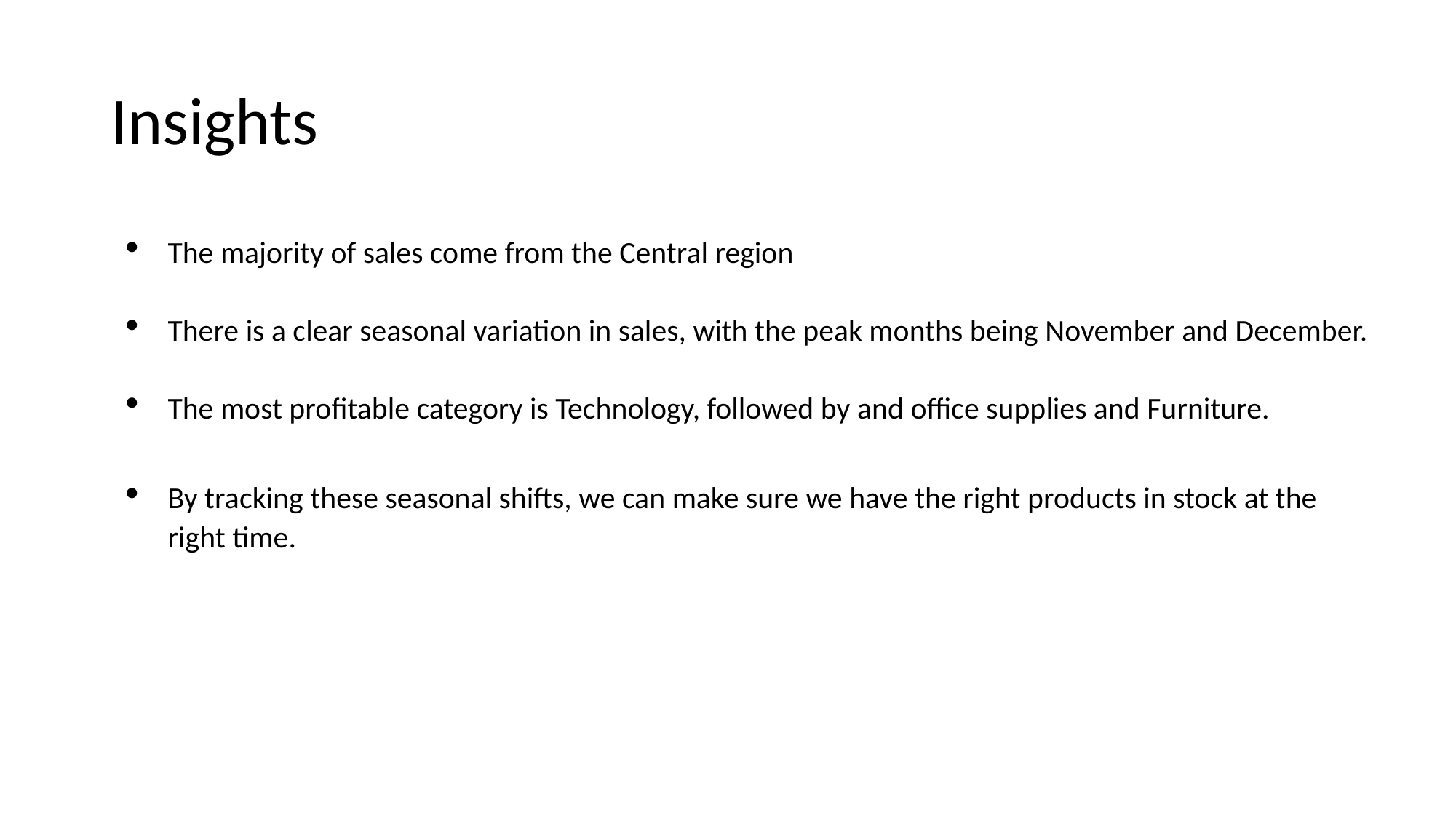

# Insights
The majority of sales come from the Central region

There is a clear seasonal variation in sales, with the peak months being November and December.

The most profitable category is Technology, followed by and office supplies and Furniture.

By tracking these seasonal shifts, we can make sure we have the right products in stock at the right time.